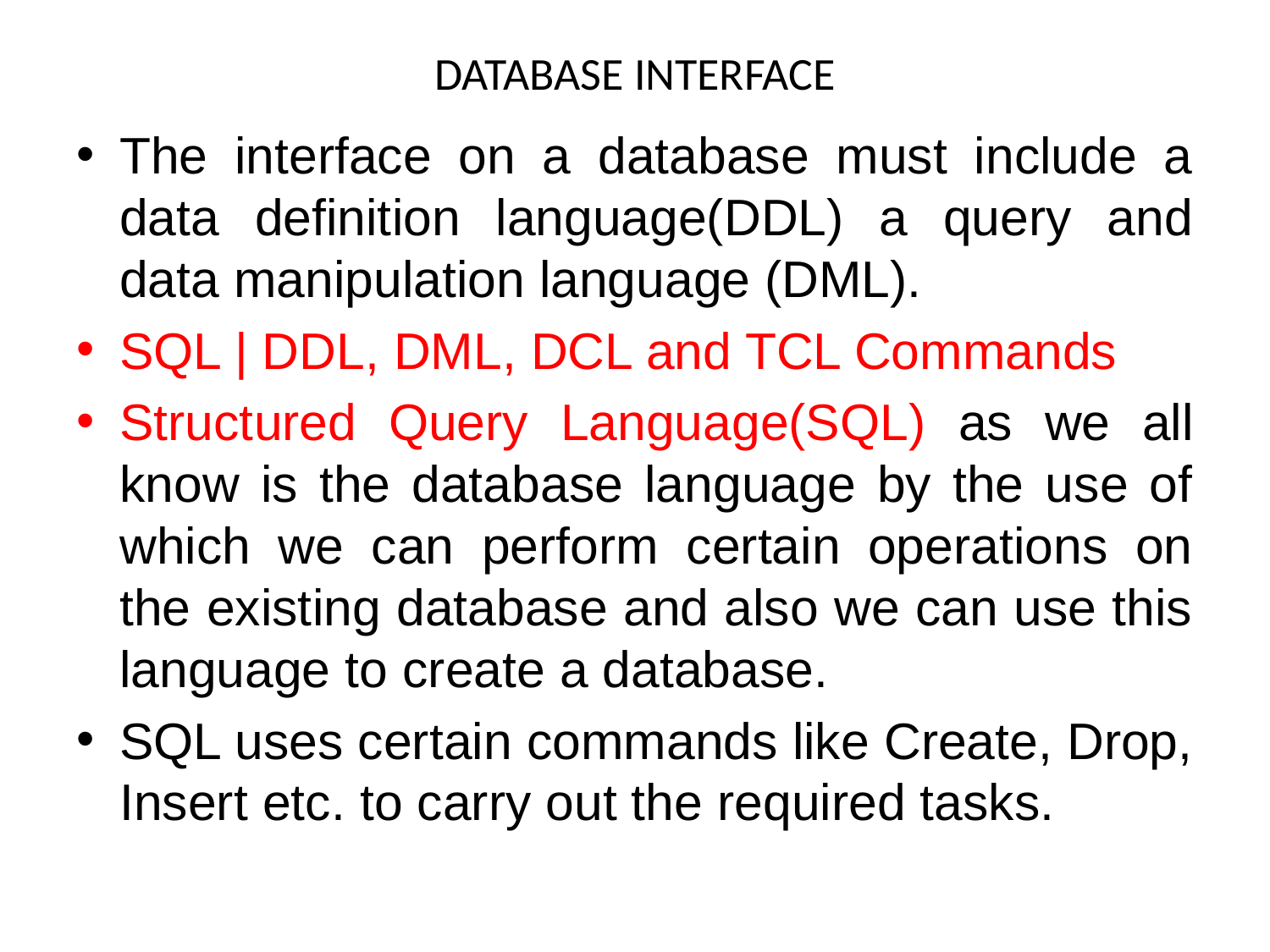

# DATABASE INTERFACE
The interface on a database must include a data definition language(DDL) a query and data manipulation language (DML).
SQL | DDL, DML, DCL and TCL Commands
Structured Query Language(SQL) as we all know is the database language by the use of which we can perform certain operations on the existing database and also we can use this language to create a database.
SQL uses certain commands like Create, Drop, Insert etc. to carry out the required tasks.